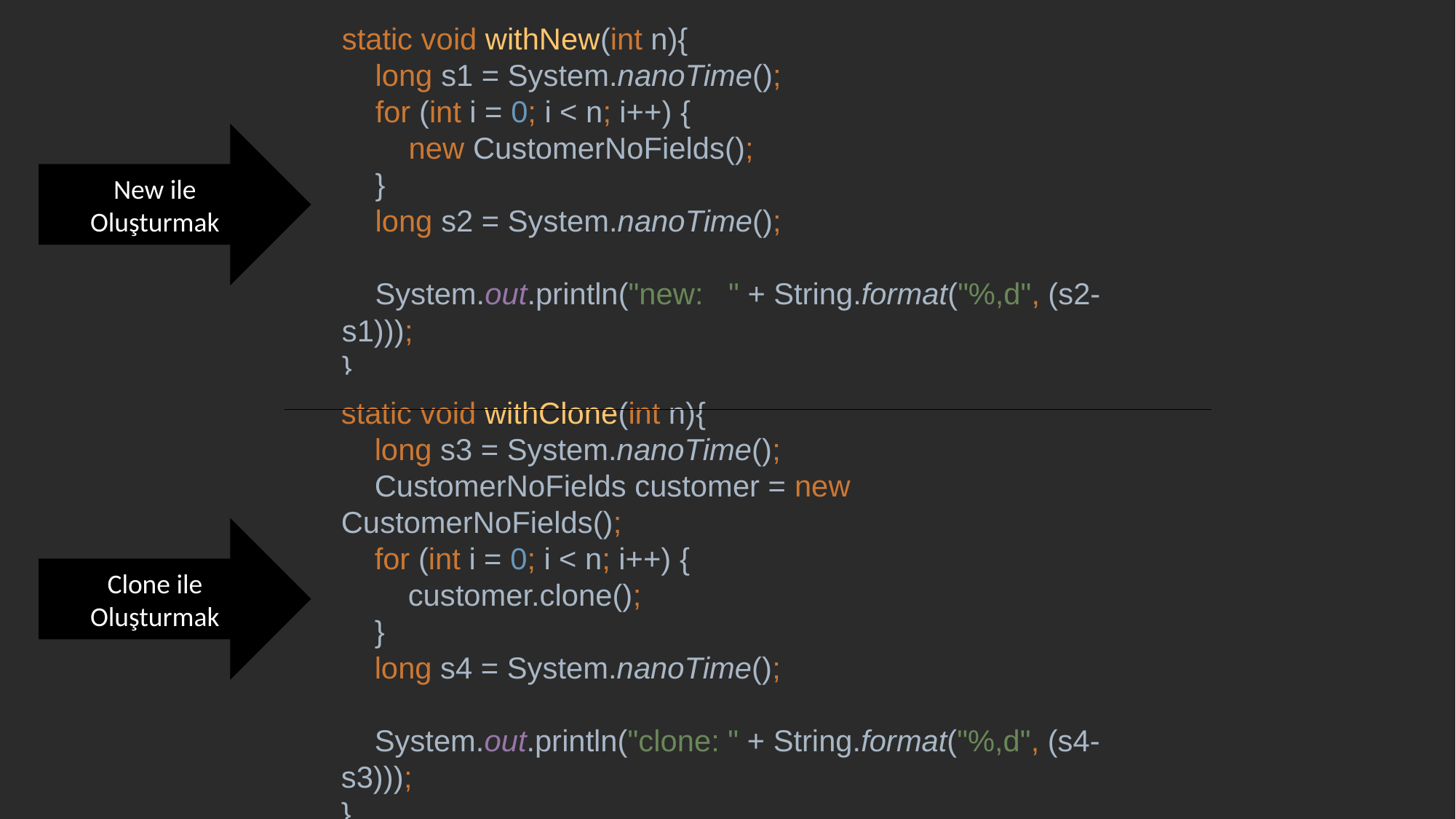

static void withNew(int n){
    long s1 = System.nanoTime();
    for (int i = 0; i < n; i++) {
        new CustomerNoFields();
    }
    long s2 = System.nanoTime();
    System.out.println("new:   " + String.format("%,d", (s2-s1)));
}
New ile Oluşturmak

static void withClone(int n){
    long s3 = System.nanoTime();
    CustomerNoFields customer = new CustomerNoFields();
    for (int i = 0; i < n; i++) {
        customer.clone();
    }
    long s4 = System.nanoTime();
    System.out.println("clone: " + String.format("%,d", (s4-s3)));
}
Clone ile Oluşturmak